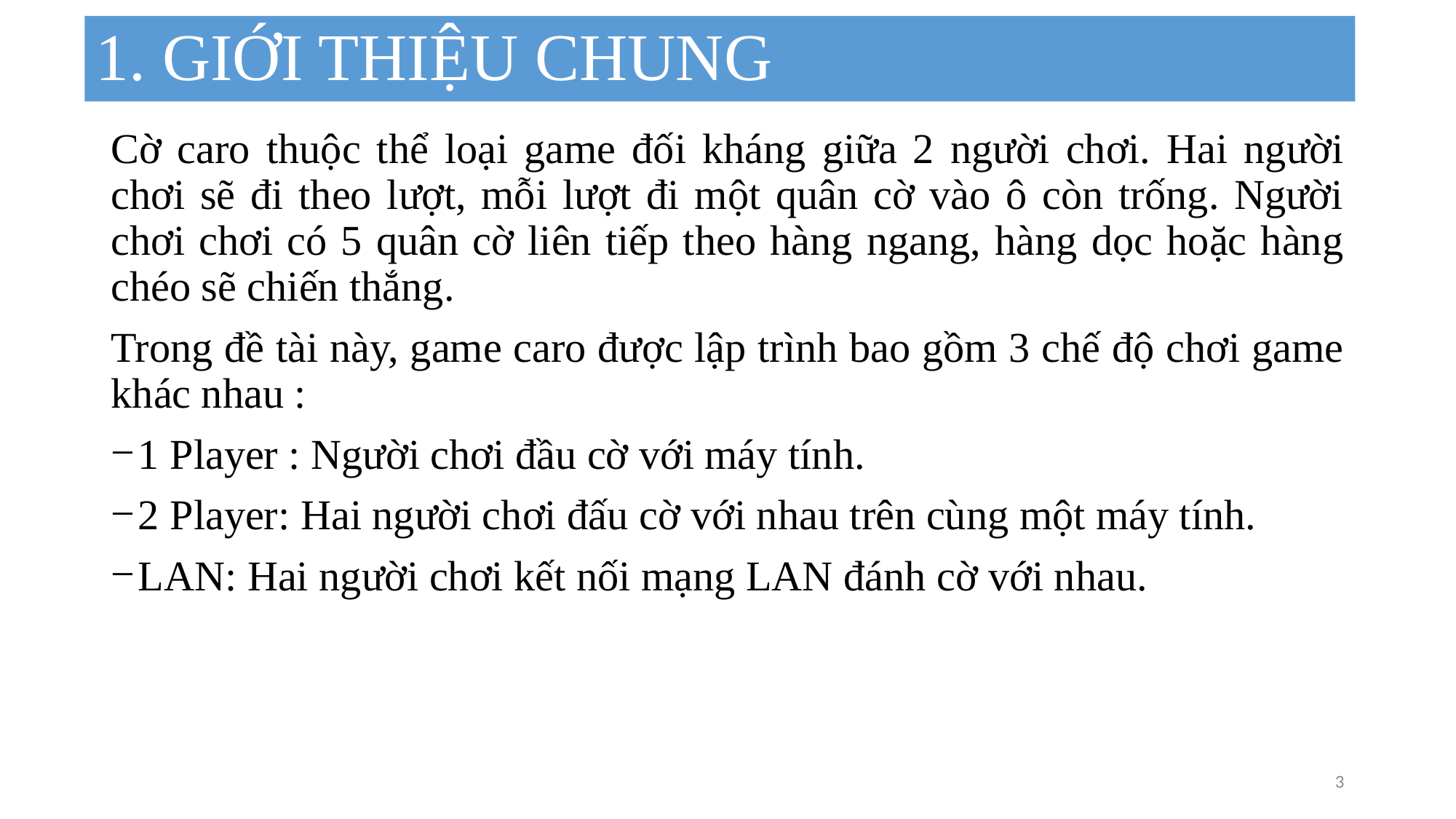

# 1. GIỚI THIỆU CHUNG
Cờ caro thuộc thể loại game đối kháng giữa 2 người chơi. Hai người chơi sẽ đi theo lượt, mỗi lượt đi một quân cờ vào ô còn trống. Người chơi chơi có 5 quân cờ liên tiếp theo hàng ngang, hàng dọc hoặc hàng chéo sẽ chiến thắng.
Trong đề tài này, game caro được lập trình bao gồm 3 chế độ chơi game khác nhau :
1 Player : Người chơi đầu cờ với máy tính.
2 Player: Hai người chơi đấu cờ với nhau trên cùng một máy tính.
LAN: Hai người chơi kết nối mạng LAN đánh cờ với nhau.

3